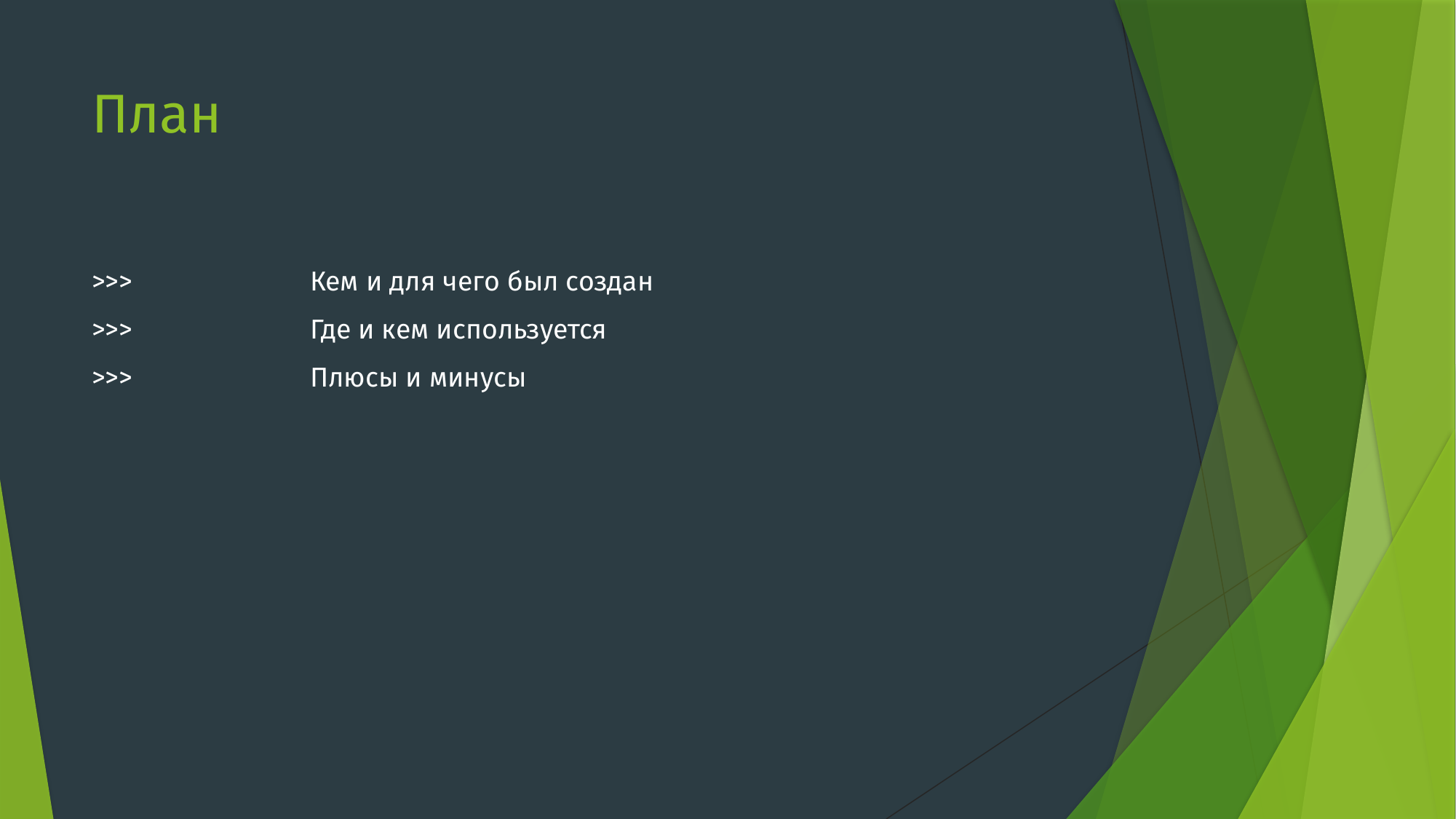

# План
>>>		Кем и для чего был создан
>>>		Где и кем используется
>>>		Плюсы и минусы